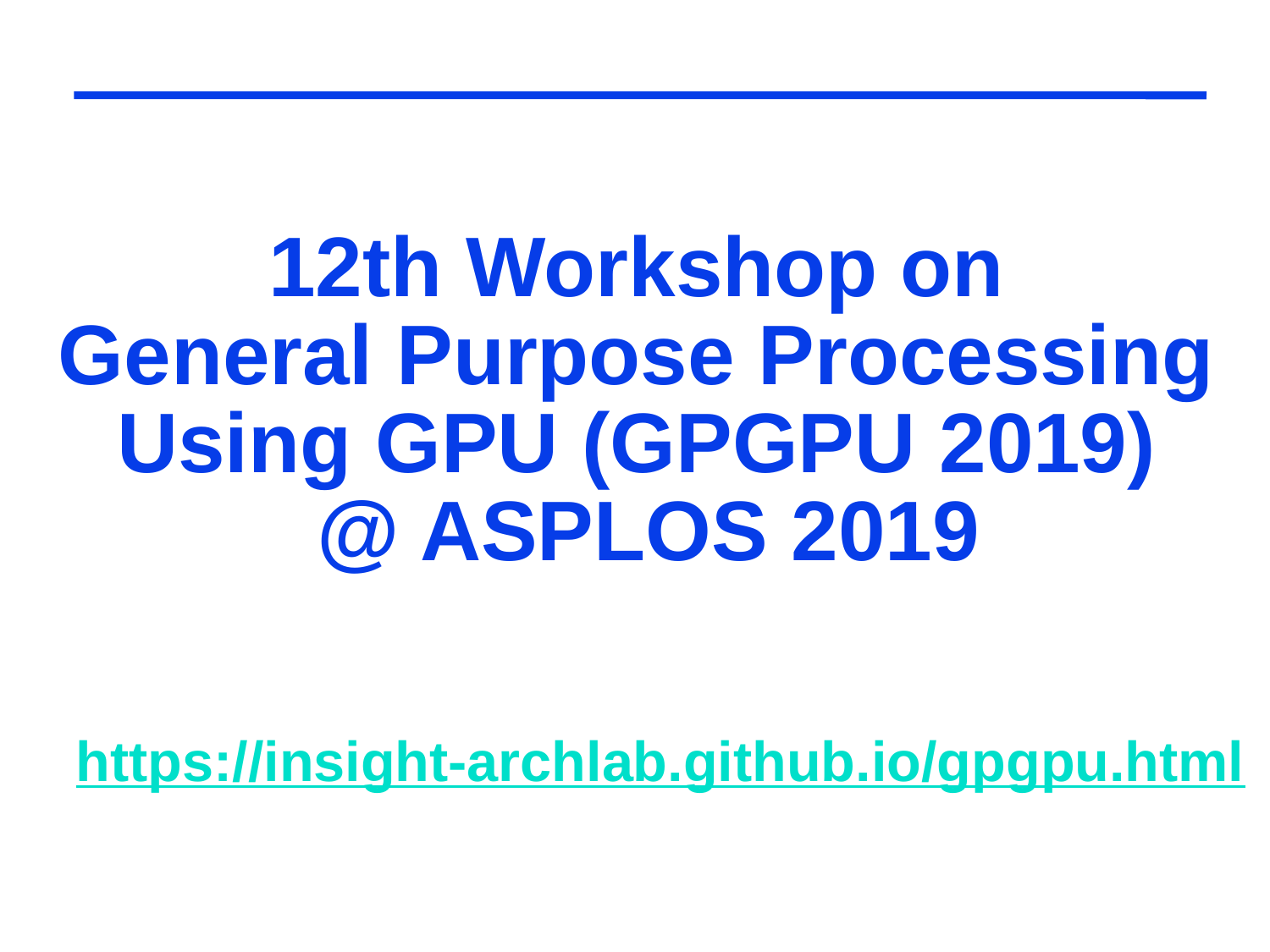

# 12th Workshop on General Purpose Processing Using GPU (GPGPU 2019) @ ASPLOS 2019
https://insight-archlab.github.io/gpgpu.html